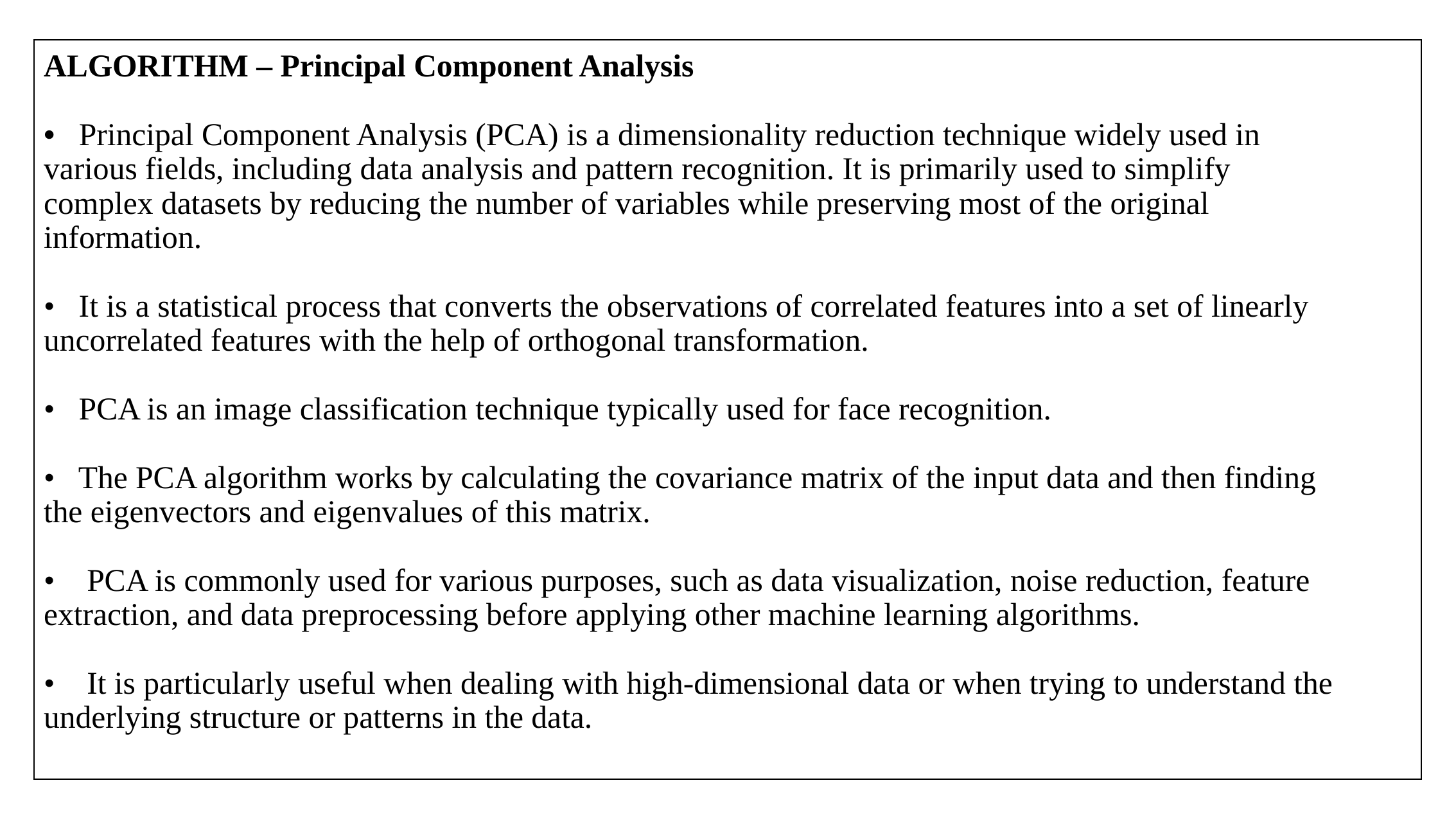

# ALGORITHM – Principal Component Analysis •   Principal Component Analysis (PCA) is a dimensionality reduction technique widely used in various fields, including data analysis and pattern recognition. It is primarily used to simplify complex datasets by reducing the number of variables while preserving most of the original information. •   It is a statistical process that converts the observations of correlated features into a set of linearly uncorrelated features with the help of orthogonal transformation. •   PCA is an image classification technique typically used for face recognition. •   The PCA algorithm works by calculating the covariance matrix of the input data and then finding the eigenvectors and eigenvalues of this matrix. •    PCA is commonly used for various purposes, such as data visualization, noise reduction, feature extraction, and data preprocessing before applying other machine learning algorithms. •    It is particularly useful when dealing with high-dimensional data or when trying to understand the underlying structure or patterns in the data.